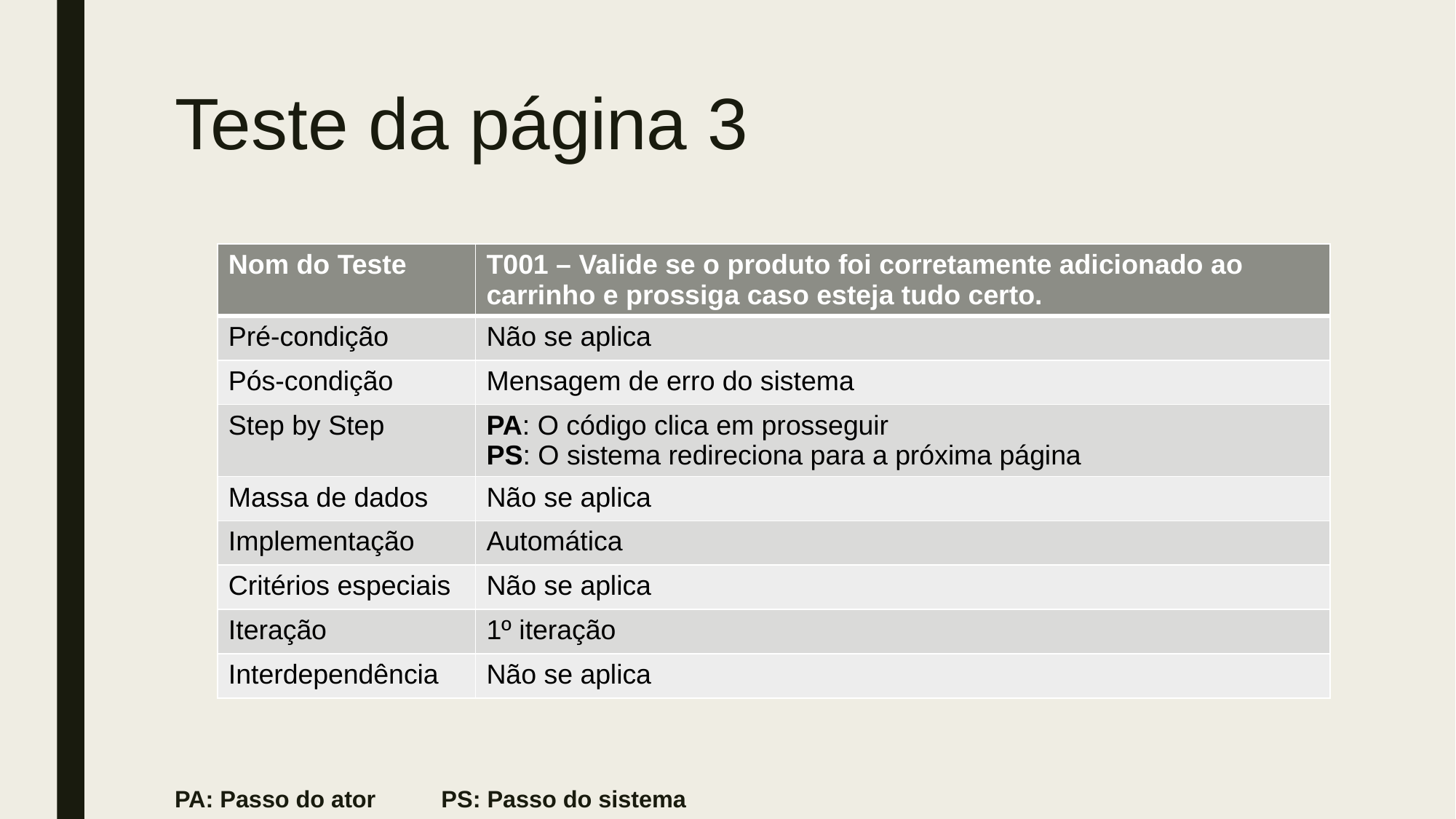

# Teste da página 3

PA: Passo do ator          PS: Passo do sistema

| Nom do Teste | T001 – Valide se o produto foi corretamente adicionado ao carrinho e prossiga caso esteja tudo certo. |
| --- | --- |
| Pré-condição | Não se aplica |
| Pós-condição | Mensagem de erro do sistema |
| Step by Step | PA: O código clica em prosseguir PS: O sistema redireciona para a próxima página |
| Massa de dados | Não se aplica |
| Implementação | Automática |
| Critérios especiais | Não se aplica |
| Iteração | 1º iteração |
| Interdependência | Não se aplica |